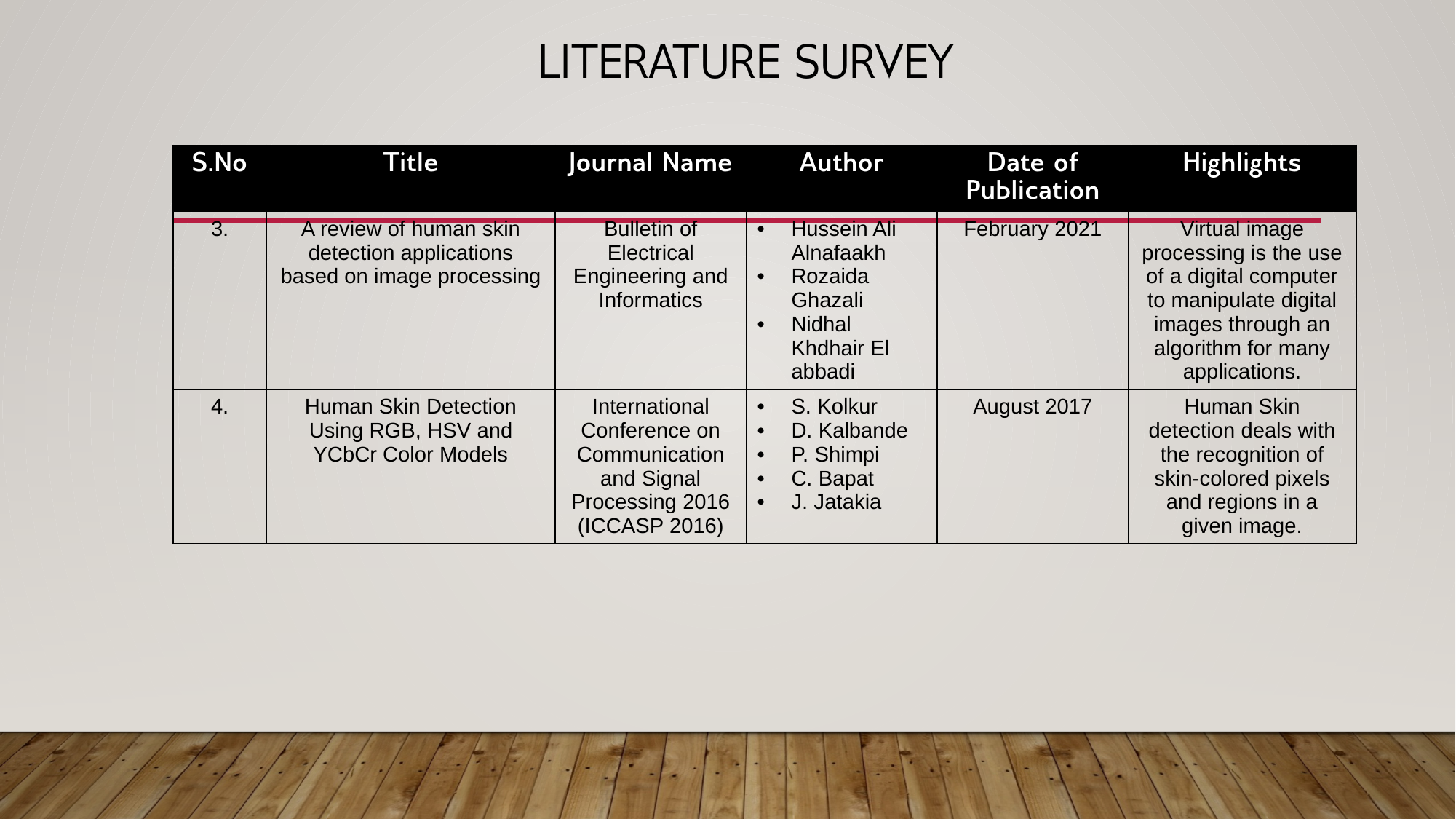

# Literature survey
| S.No | Title | Journal Name | Author | Date of Publication | Highlights |
| --- | --- | --- | --- | --- | --- |
| 3. | A review of human skin detection applications based on image processing | Bulletin of Electrical Engineering and Informatics | Hussein Ali Alnafaakh Rozaida Ghazali Nidhal Khdhair El abbadi | February 2021 | Virtual image processing is the use of a digital computer to manipulate digital images through an algorithm for many applications. |
| 4. | Human Skin Detection Using RGB, HSV and YCbCr Color Models | International Conference on Communication and Signal Processing 2016 (ICCASP 2016) | S. Kolkur D. Kalbande P. Shimpi C. Bapat J. Jatakia | August 2017 | Human Skin detection deals with the recognition of skin-colored pixels and regions in a given image. |